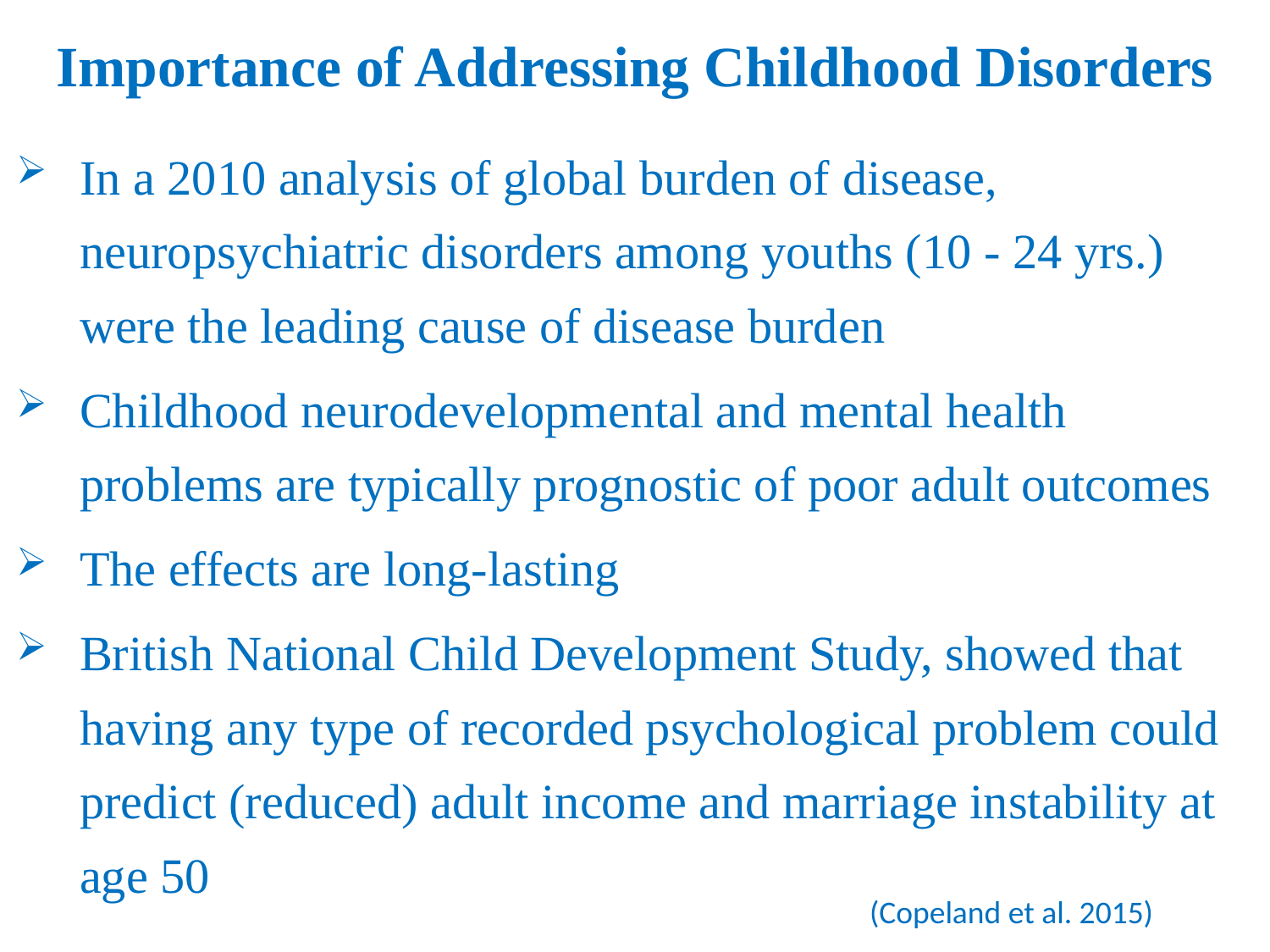

# Importance of Addressing Childhood Disorders
In a 2010 analysis of global burden of disease, neuropsychiatric disorders among youths (10 - 24 yrs.) were the leading cause of disease burden
Childhood neurodevelopmental and mental health problems are typically prognostic of poor adult outcomes
The effects are long-lasting
British National Child Development Study, showed that having any type of recorded psychological problem could predict (reduced) adult income and marriage instability at age 50

4
(Copeland et al. 2015)